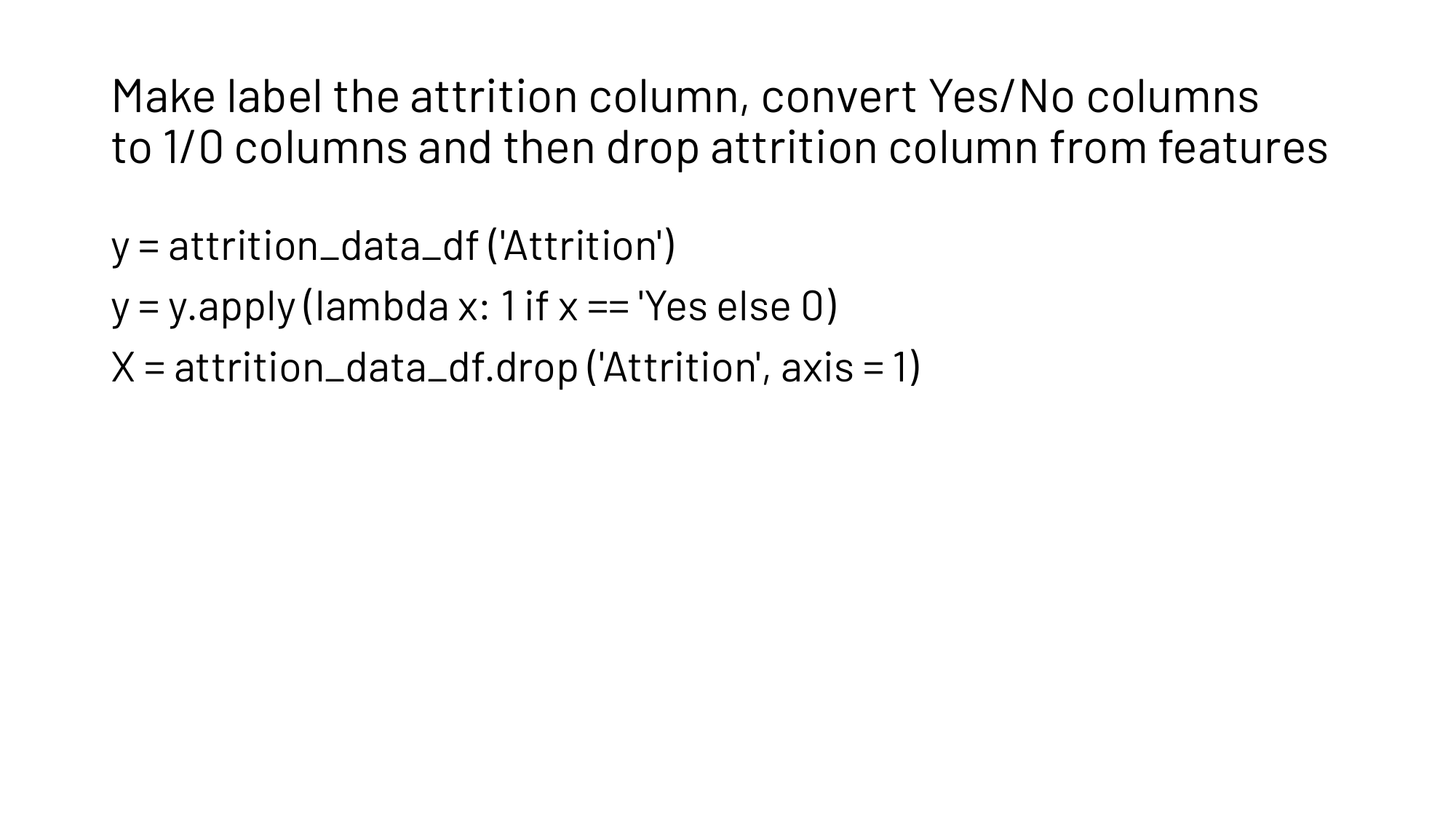

# Make label the attrition column, convert Yes/No columns to 1/0 columns and then drop attrition column from features
y = attrition_data_df ('Attrition')
y = y.apply (lambda x: 1 if x == 'Yes else 0)
X = attrition_data_df.drop ('Attrition', axis = 1)